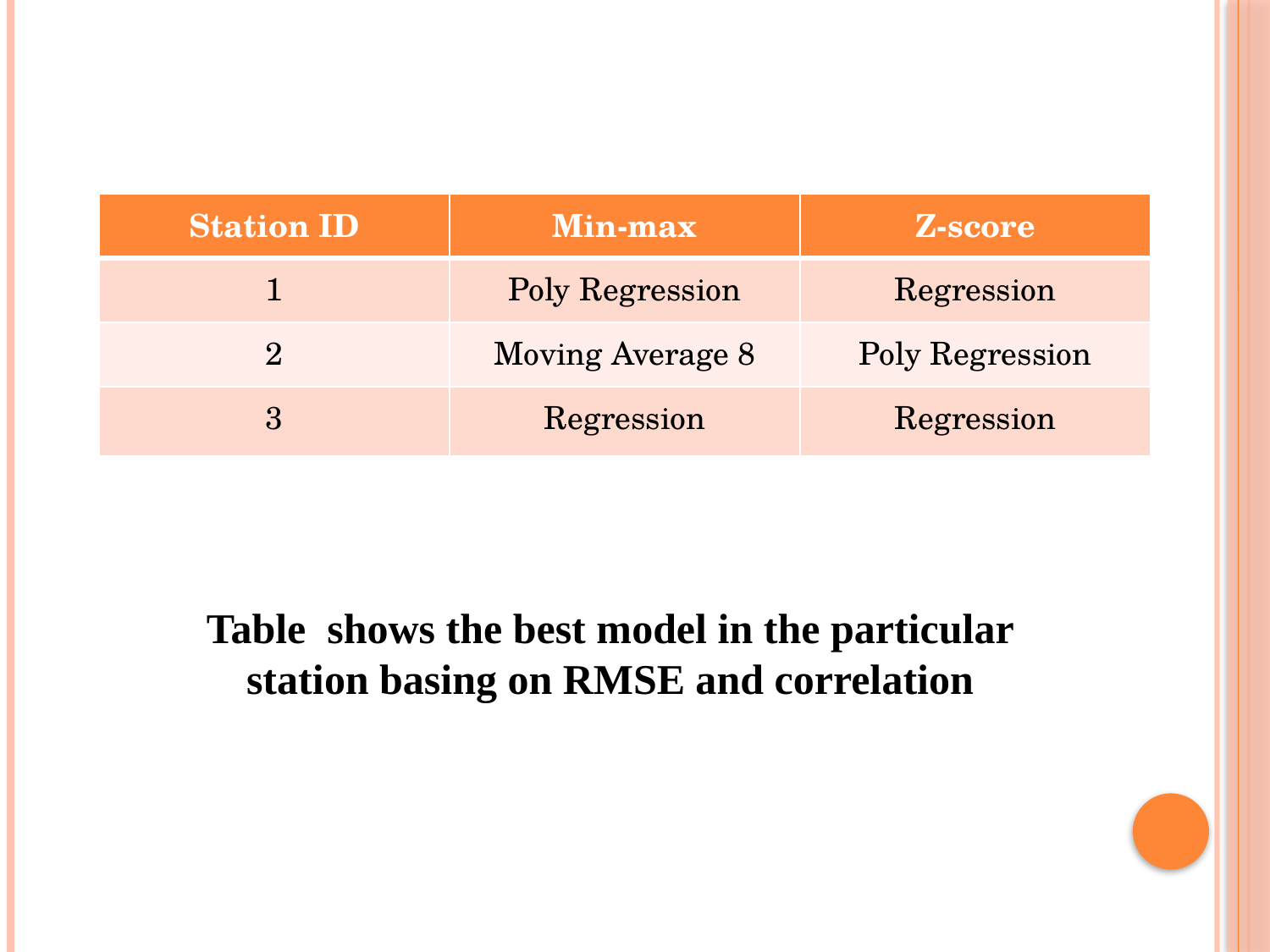

| Station ID | Min-max | Z-score |
| --- | --- | --- |
| 1 | Poly Regression | Regression |
| 2 | Moving Average 8 | Poly Regression |
| 3 | Regression | Regression |
Table  shows the best model in the particular station basing on RMSE and correlation